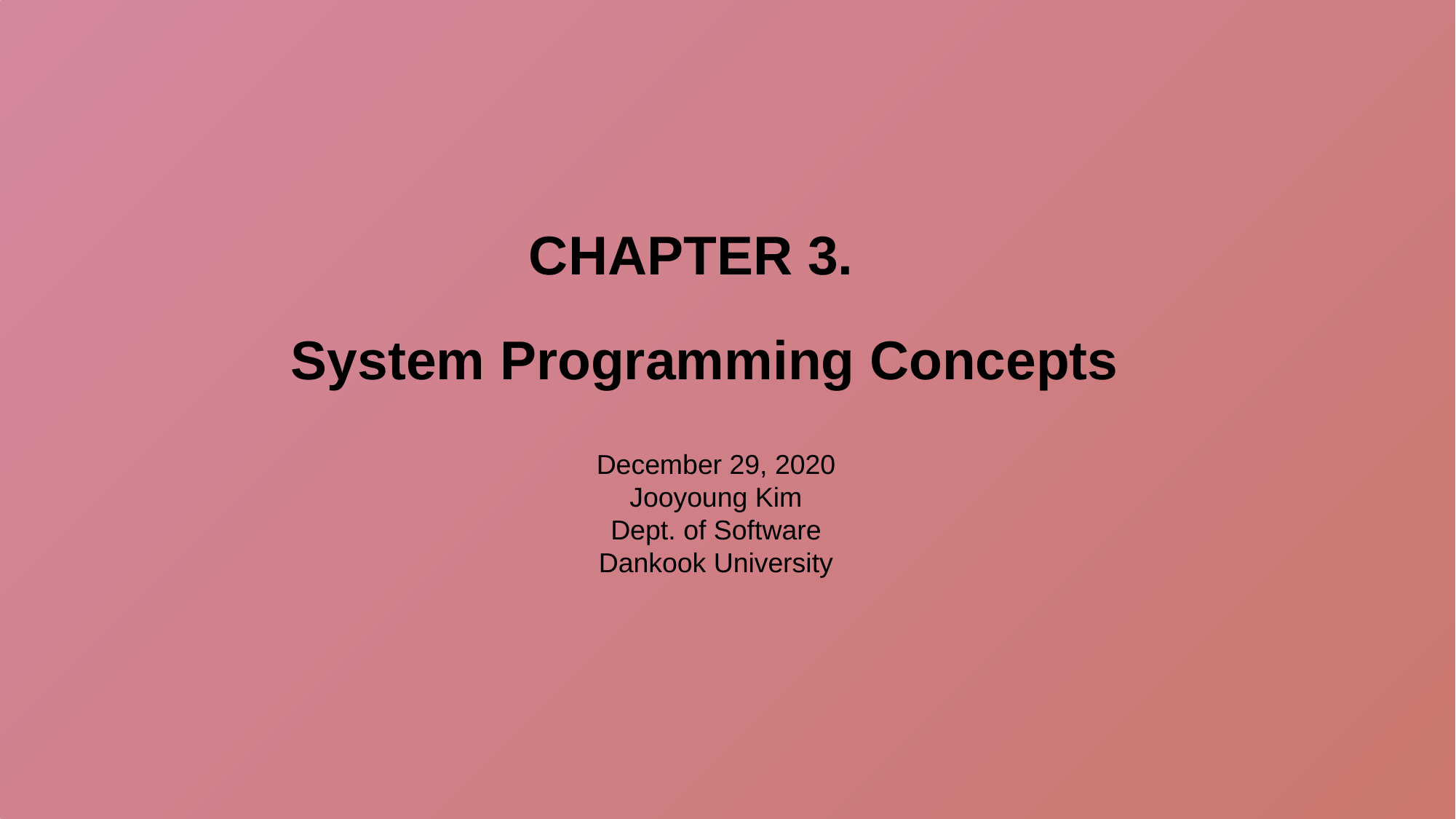

CHAPTER 3.
System Programming Concepts
December 29, 2020
Jooyoung Kim
Dept. of Software
Dankook University